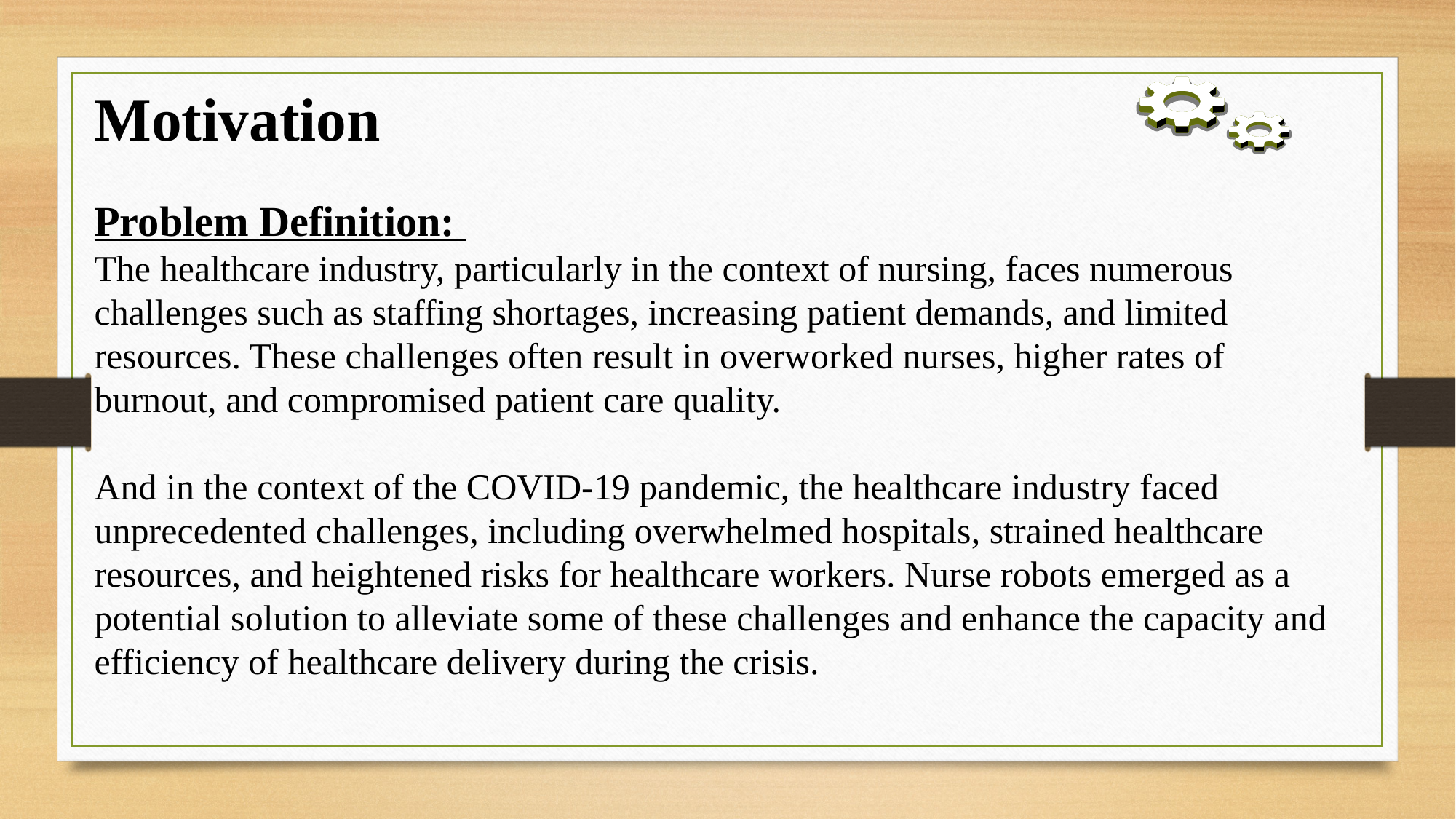

Motivation

Problem Definition:
The healthcare industry, particularly in the context of nursing, faces numerous challenges such as staffing shortages, increasing patient demands, and limited resources. These challenges often result in overworked nurses, higher rates of burnout, and compromised patient care quality.

And in the context of the COVID-19 pandemic, the healthcare industry faced unprecedented challenges, including overwhelmed hospitals, strained healthcare resources, and heightened risks for healthcare workers. Nurse robots emerged as a potential solution to alleviate some of these challenges and enhance the capacity and efficiency of healthcare delivery during the crisis.